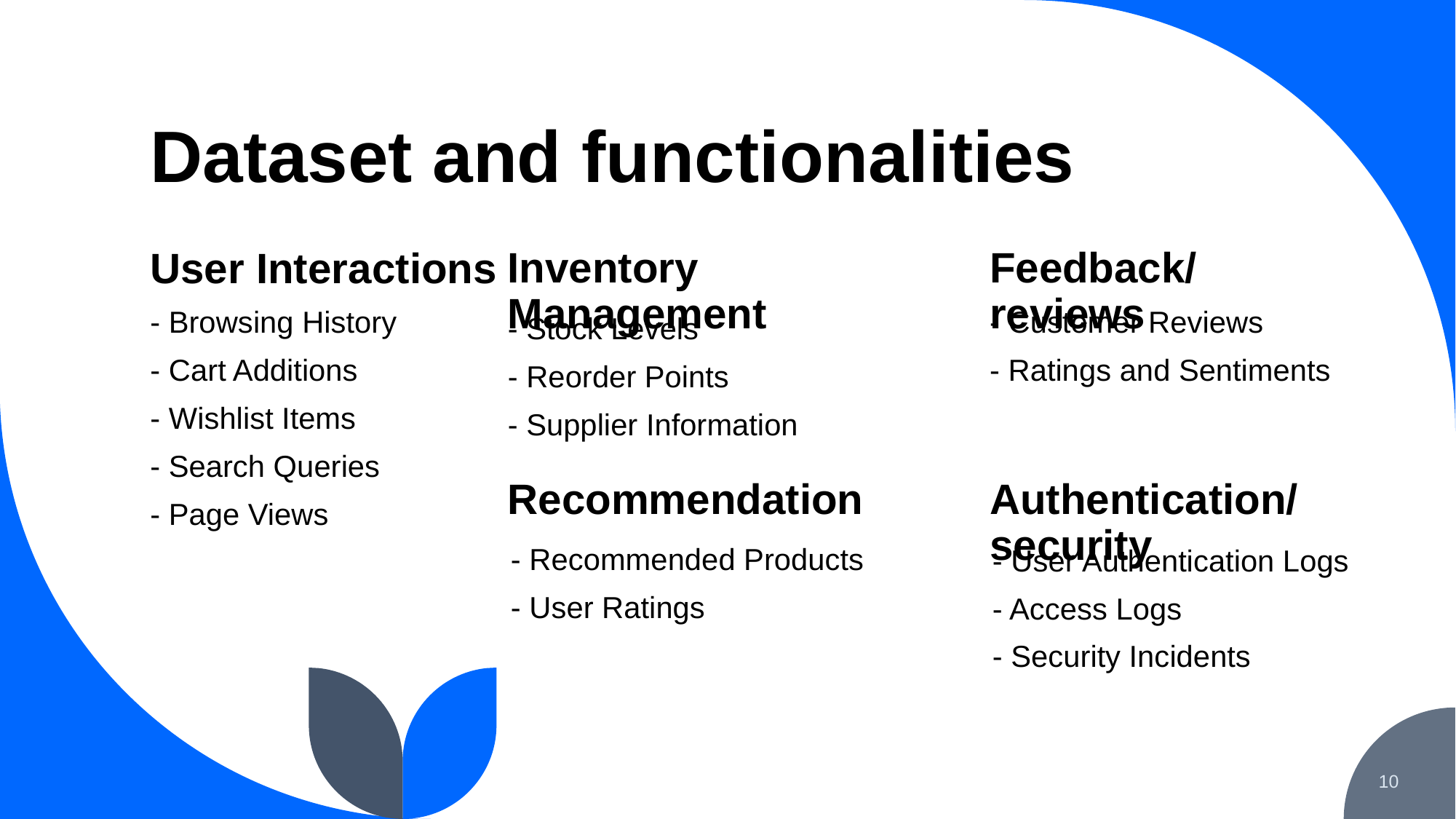

# Dataset and functionalities
Inventory Management
Feedback/reviews
User Interactions
- Browsing History
- Cart Additions
- Wishlist Items
- Search Queries
- Page Views
- Customer Reviews
- Ratings and Sentiments
- Stock Levels
- Reorder Points
- Supplier Information
Recommendation
Authentication/security
- Recommended Products
- User Ratings
- User Authentication Logs
- Access Logs
- Security Incidents
10